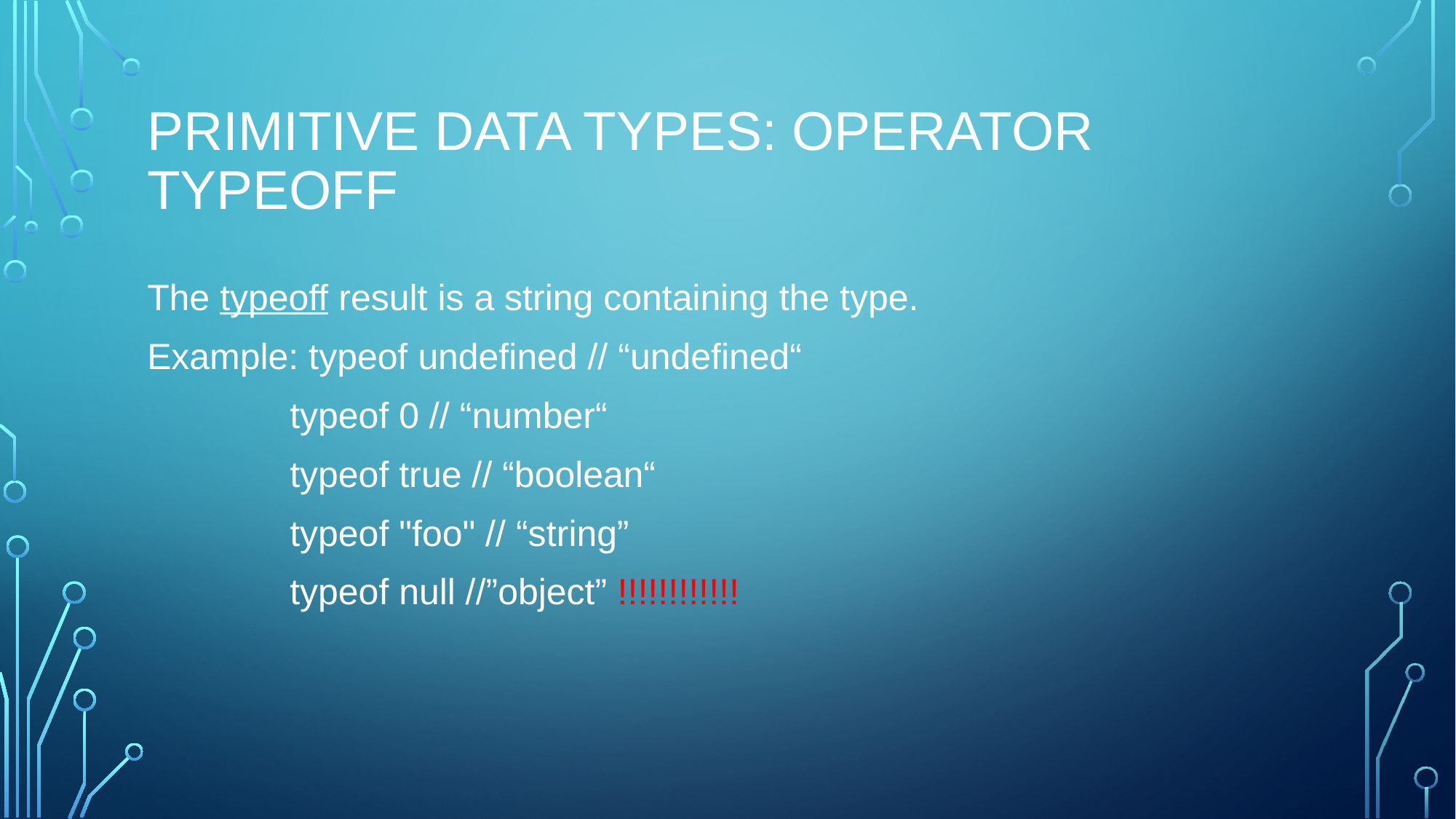

# primitive data types: operator typeoff
The typeoff result is a string containing the type.
Example: typeof undefined // “undefined“
              typeof 0 // “number“
              typeof true // “boolean“
              typeof "foo" // “string”
              typeof null //”object” !!!!!!!!!!!!